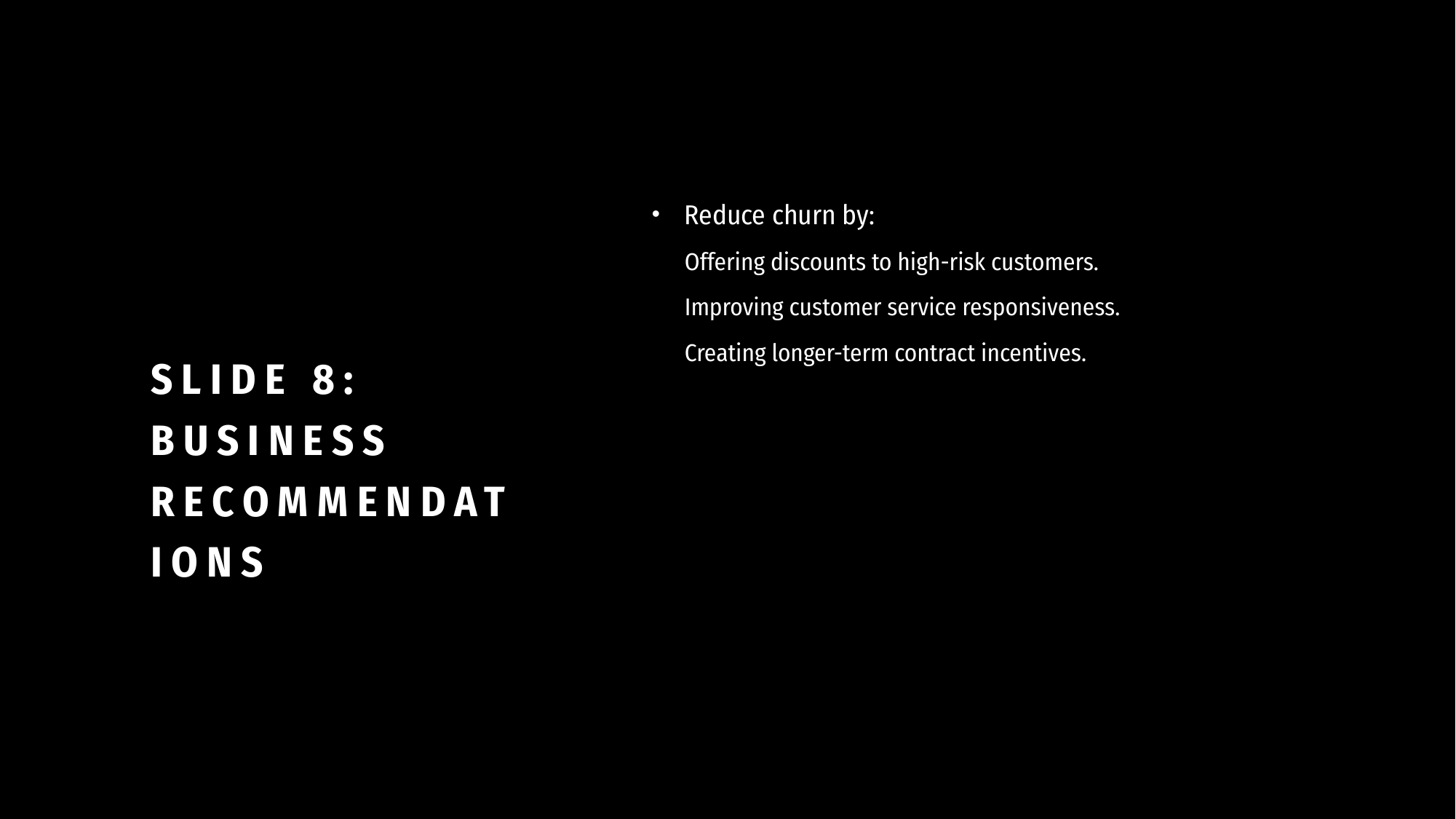

# Slide 8: Business Recommendations

Reduce churn by:
Offering discounts to high-risk customers.
Improving customer service responsiveness.
Creating longer-term contract incentives.